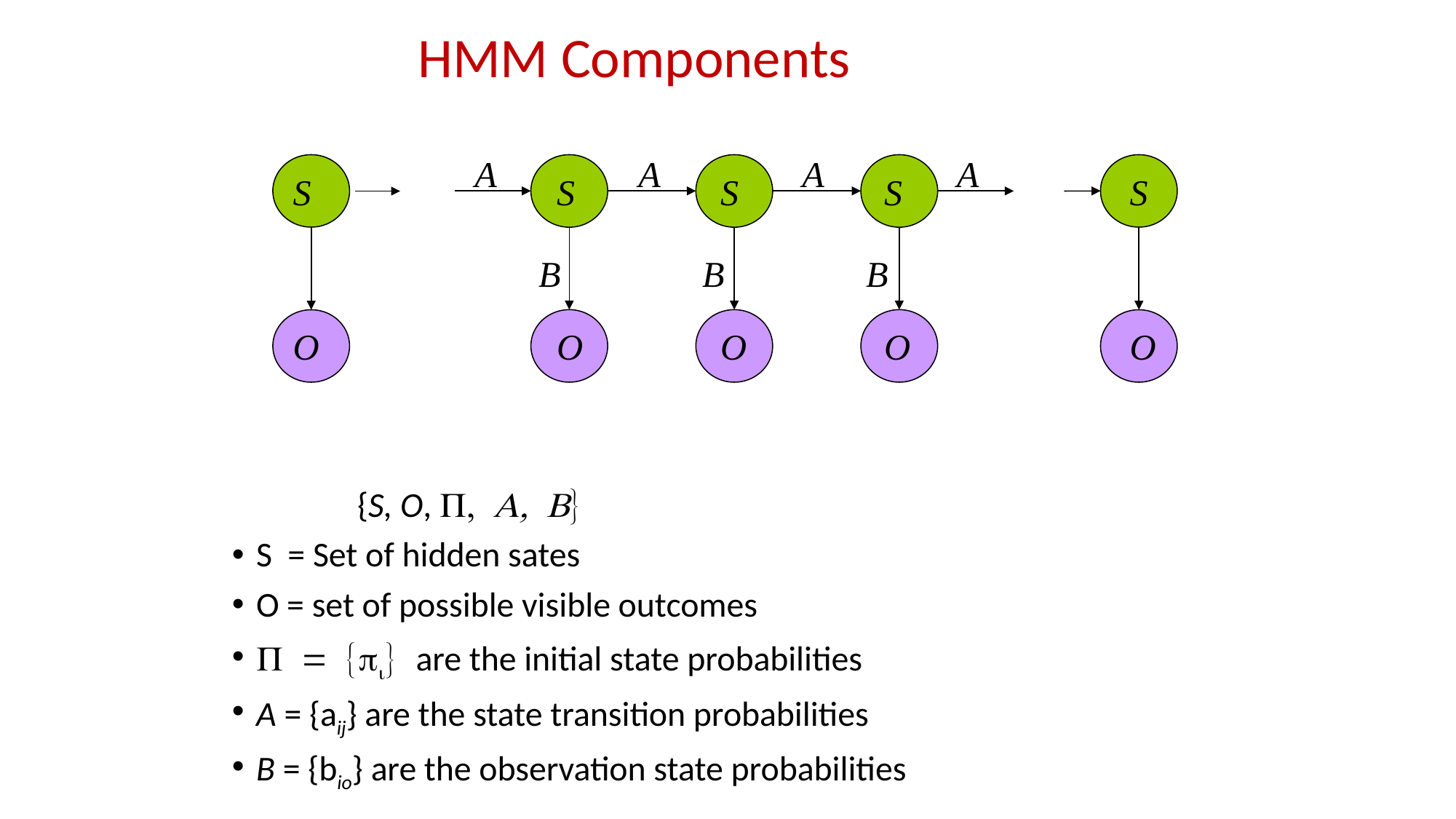

# HMM Components
A
A
A
A

S
S
S
S
S
B
B
B

O
O
O
O
O
                {S, O, Π, Α, Β}
S  = Set of hidden sates
O = set of possible visible outcomes
Π = {πι} are the initial state probabilities
A = {aij} are the state transition probabilities
B = {bio} are the observation state probabilities